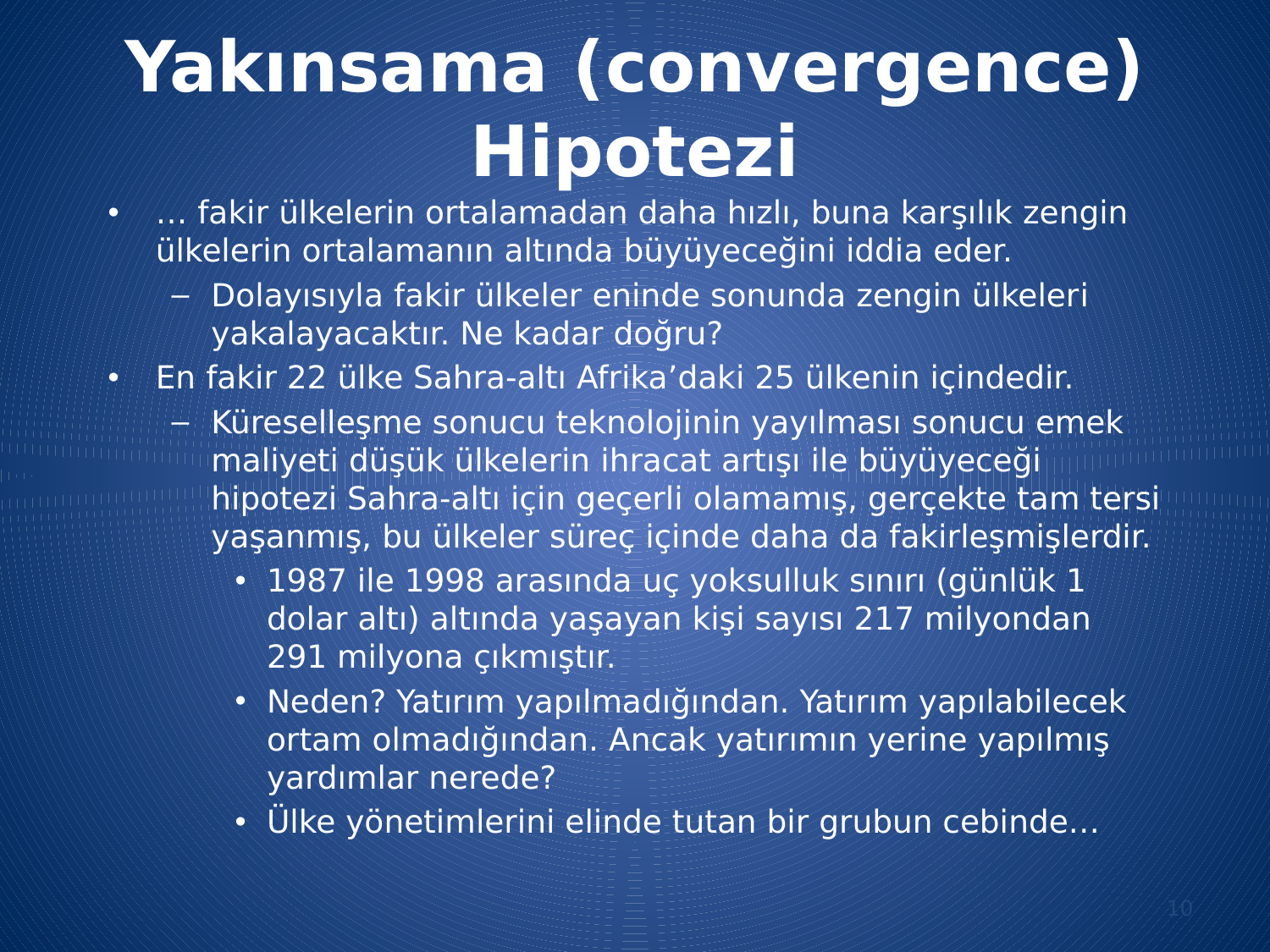

# Yakınsama (convergence) Hipotezi
… fakir ülkelerin ortalamadan daha hızlı, buna karşılık zengin ülkelerin ortalamanın altında büyüyeceğini iddia eder.
Dolayısıyla fakir ülkeler eninde sonunda zengin ülkeleri yakalayacaktır. Ne kadar doğru?
En fakir 22 ülke Sahra-altı Afrika’daki 25 ülkenin içindedir.
Küreselleşme sonucu teknolojinin yayılması sonucu emek maliyeti düşük ülkelerin ihracat artışı ile büyüyeceği hipotezi Sahra-altı için geçerli olamamış, gerçekte tam tersi yaşanmış, bu ülkeler süreç içinde daha da fakirleşmişlerdir.
1987 ile 1998 arasında uç yoksulluk sınırı (günlük 1 dolar altı) altında yaşayan kişi sayısı 217 milyondan 291 milyona çıkmıştır.
Neden? Yatırım yapılmadığından. Yatırım yapılabilecek ortam olmadığından. Ancak yatırımın yerine yapılmış yardımlar nerede?
Ülke yönetimlerini elinde tutan bir grubun cebinde…
10